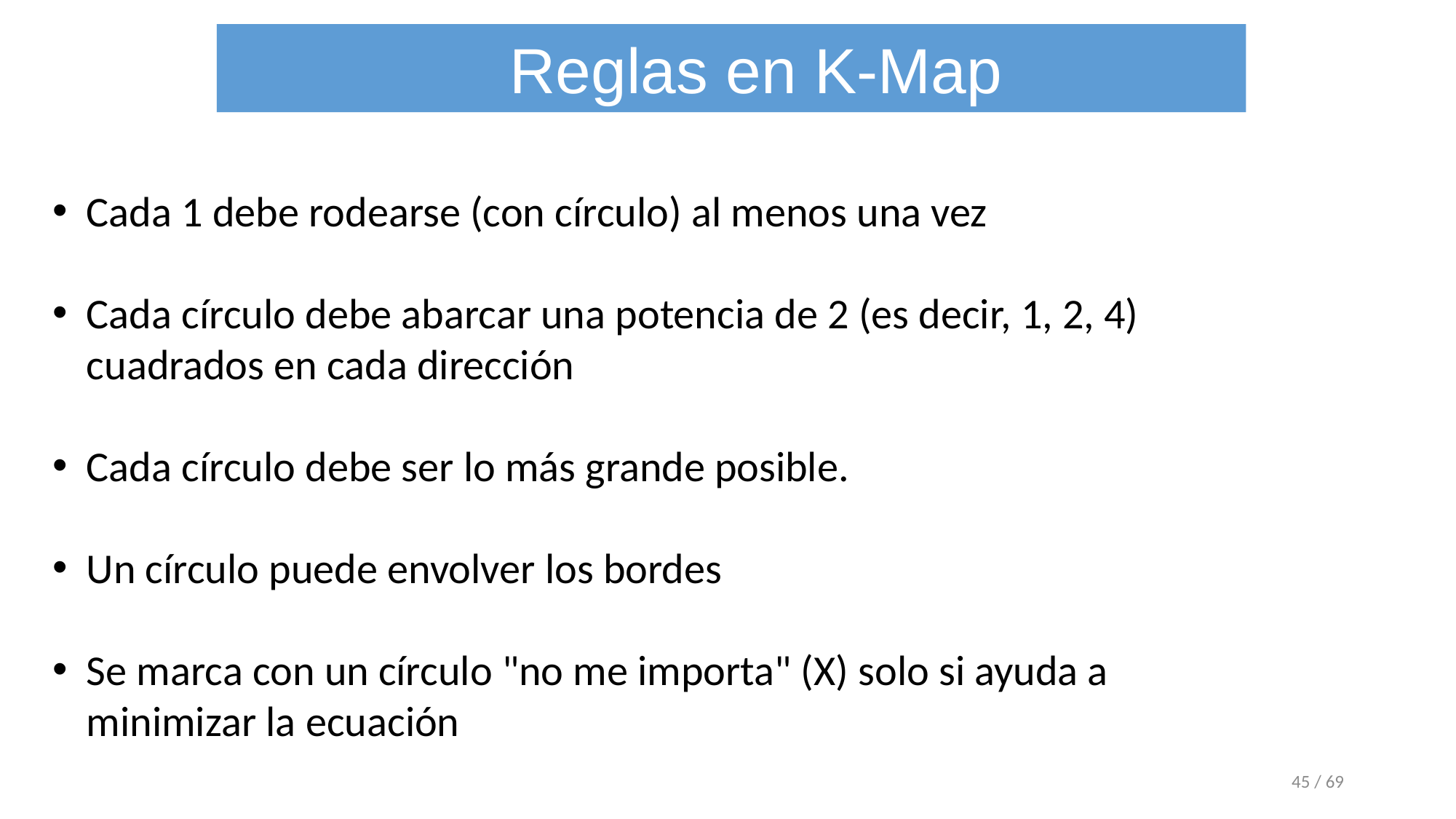

Reglas en K-Map
Cada 1 debe rodearse (con círculo) al menos una vez

Cada círculo debe abarcar una potencia de 2 (es decir, 1, 2, 4) cuadrados en cada dirección

Cada círculo debe ser lo más grande posible.

Un círculo puede envolver los bordes

Se marca con un círculo "no me importa" (X) solo si ayuda a minimizar la ecuación
45 / 69